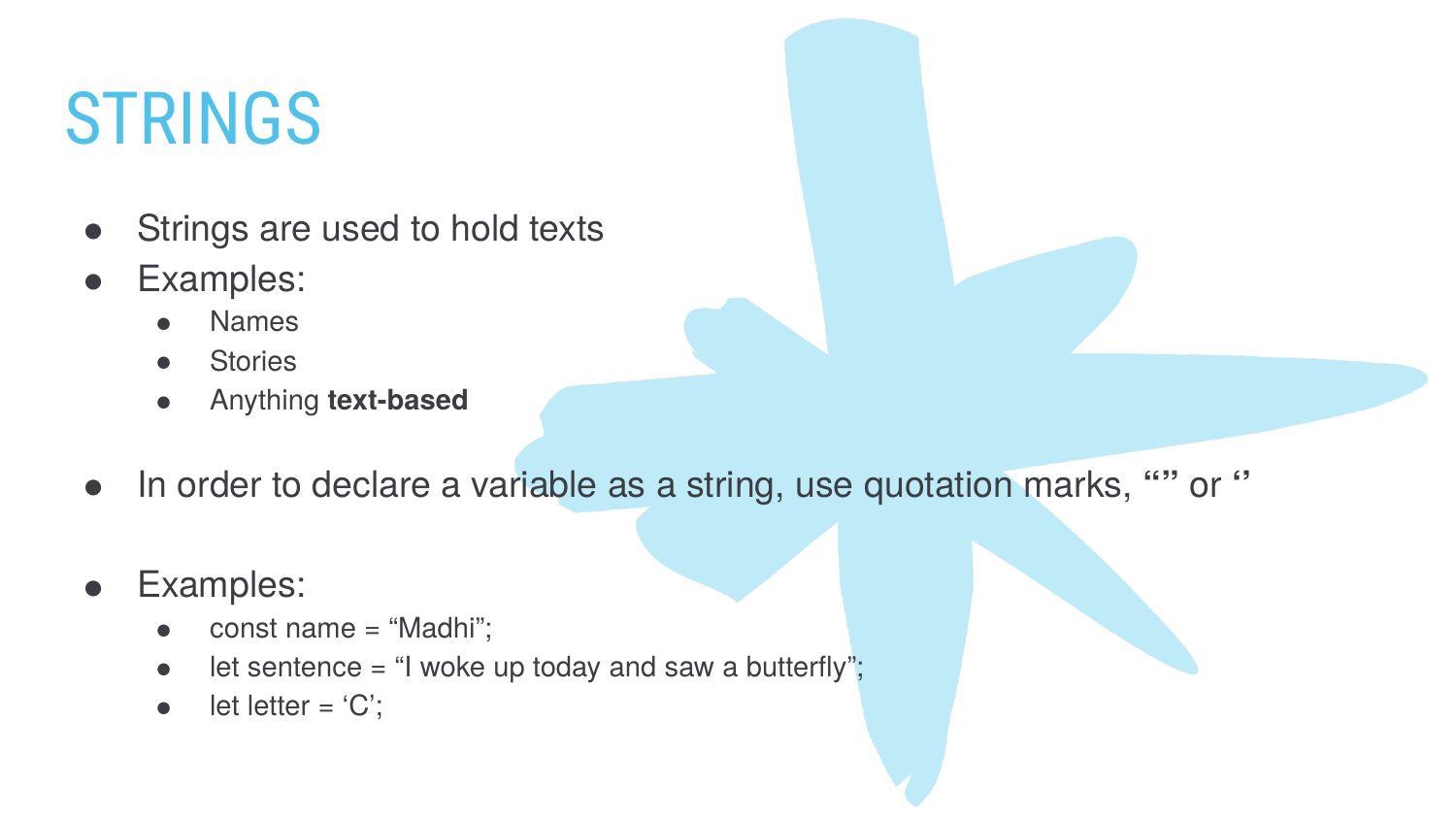

# STRINGS
Strings are used to hold texts
Examples:
Names
Stories
Anything text-based

In order to declare a variable as a string, use quotation marks, “” or ‘’

Examples:
const name = “Madhi”;
let sentence = “I woke up today and saw a butterfly”;
let letter = ‘C’;